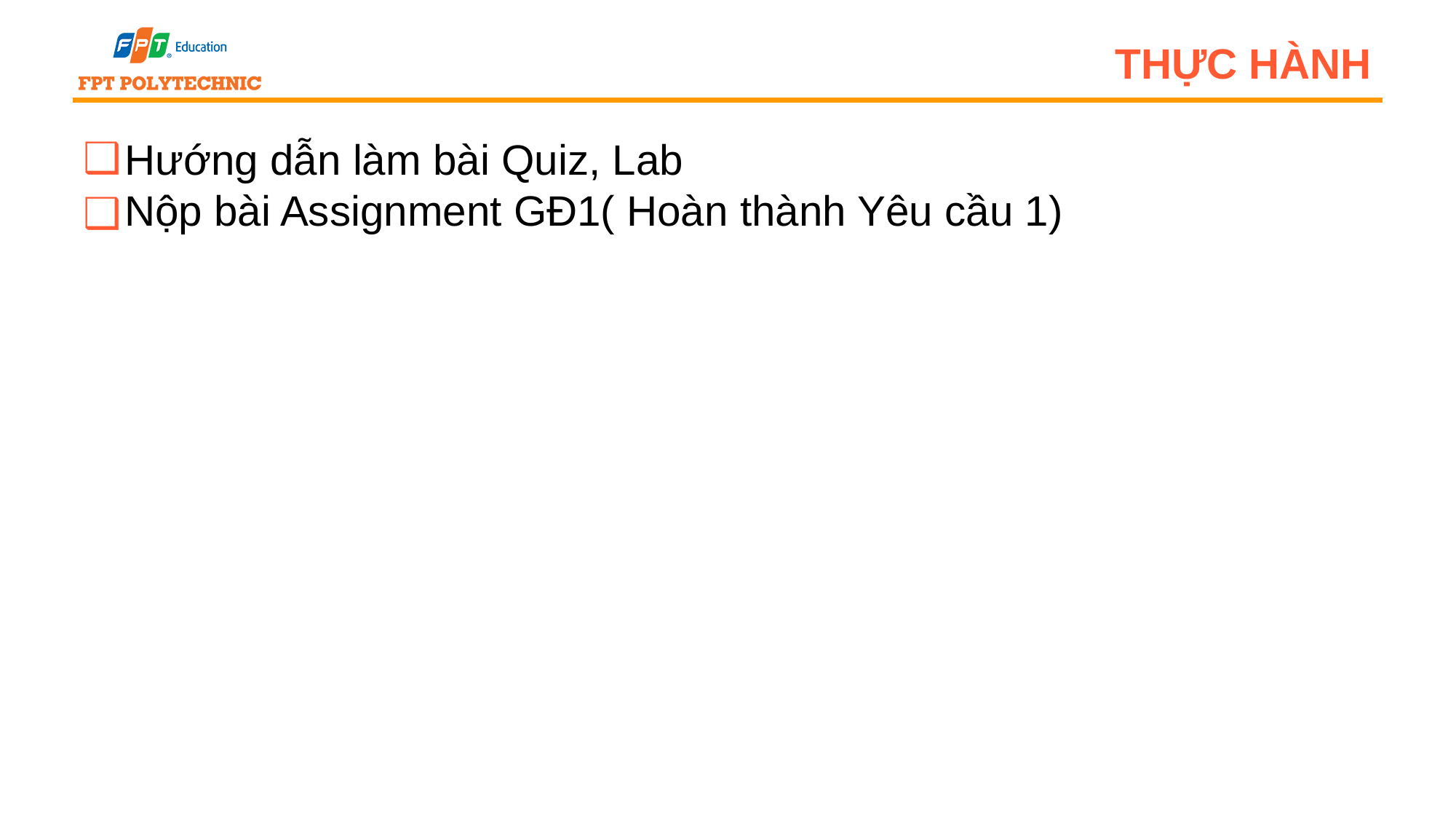

# Thực hành
Hướng dẫn làm bài Quiz, Lab
Nộp bài Assignment GĐ1( Hoàn thành Yêu cầu 1)